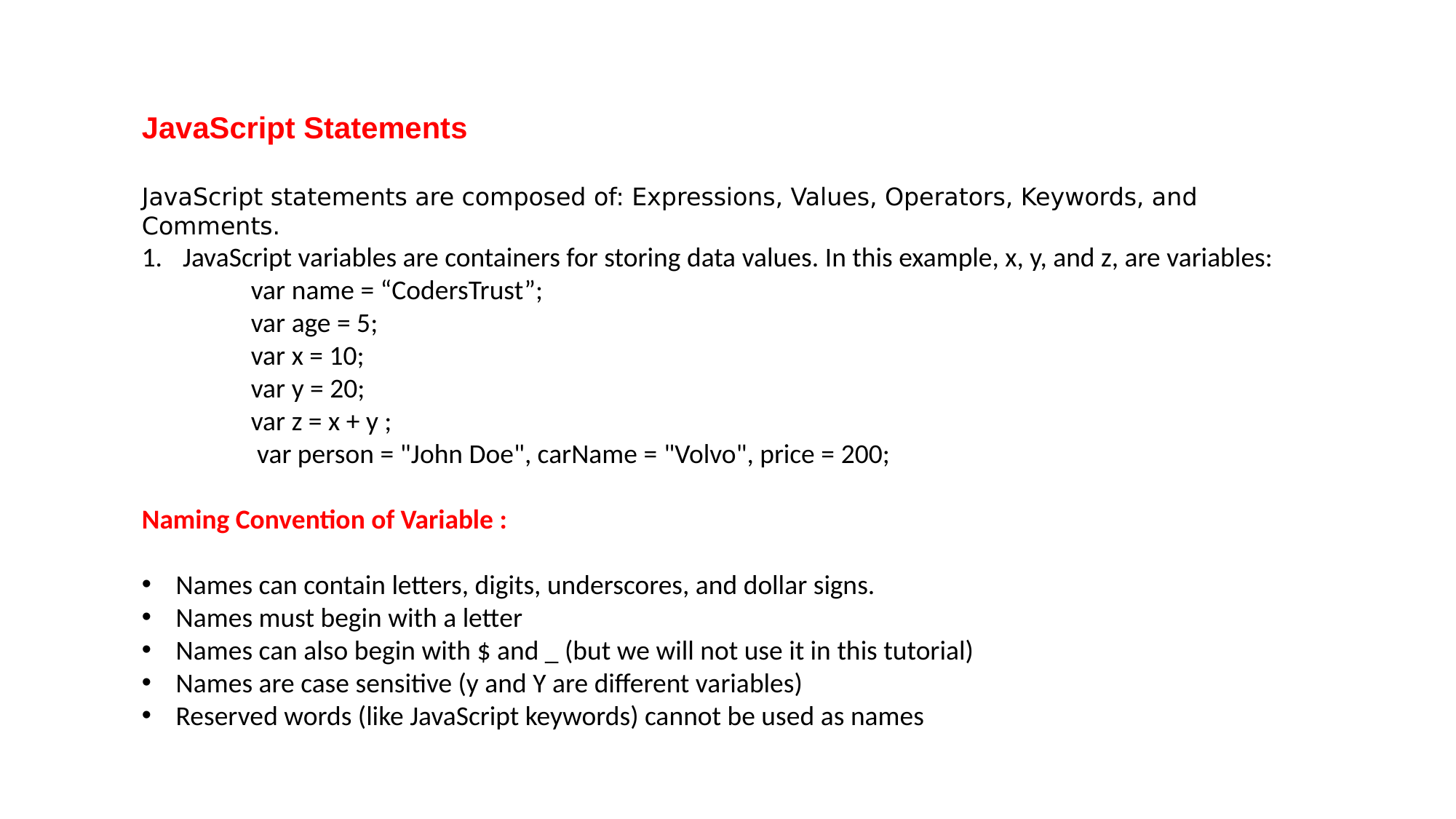

JavaScript Statements

JavaScript statements are composed of: Expressions, Values, Operators, Keywords, and Comments.
JavaScript variables are containers for storing data values. In this example, x, y, and z, are variables:
	var name = “CodersTrust”;
	var age = 5;
	var x = 10;
	var y = 20;
	var z = x + y ;
	 var person = "John Doe", carName = "Volvo", price = 200;

Naming Convention of Variable :

Names can contain letters, digits, underscores, and dollar signs.
Names must begin with a letter
Names can also begin with $ and _ (but we will not use it in this tutorial)
Names are case sensitive (y and Y are different variables)
Reserved words (like JavaScript keywords) cannot be used as names